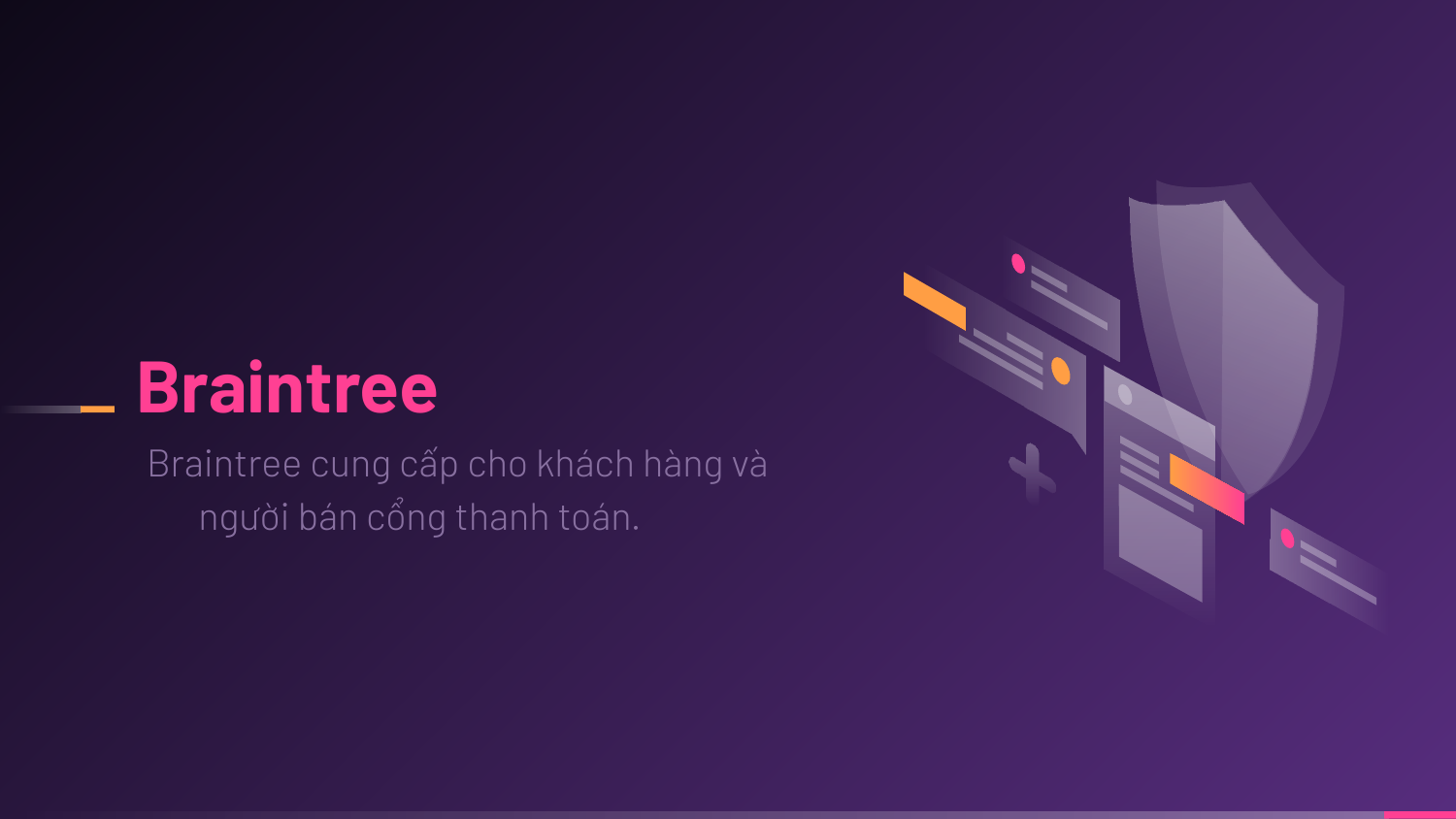

# Braintree
Braintree cung cấp cho khách hàng và người bán cổng thanh toán.